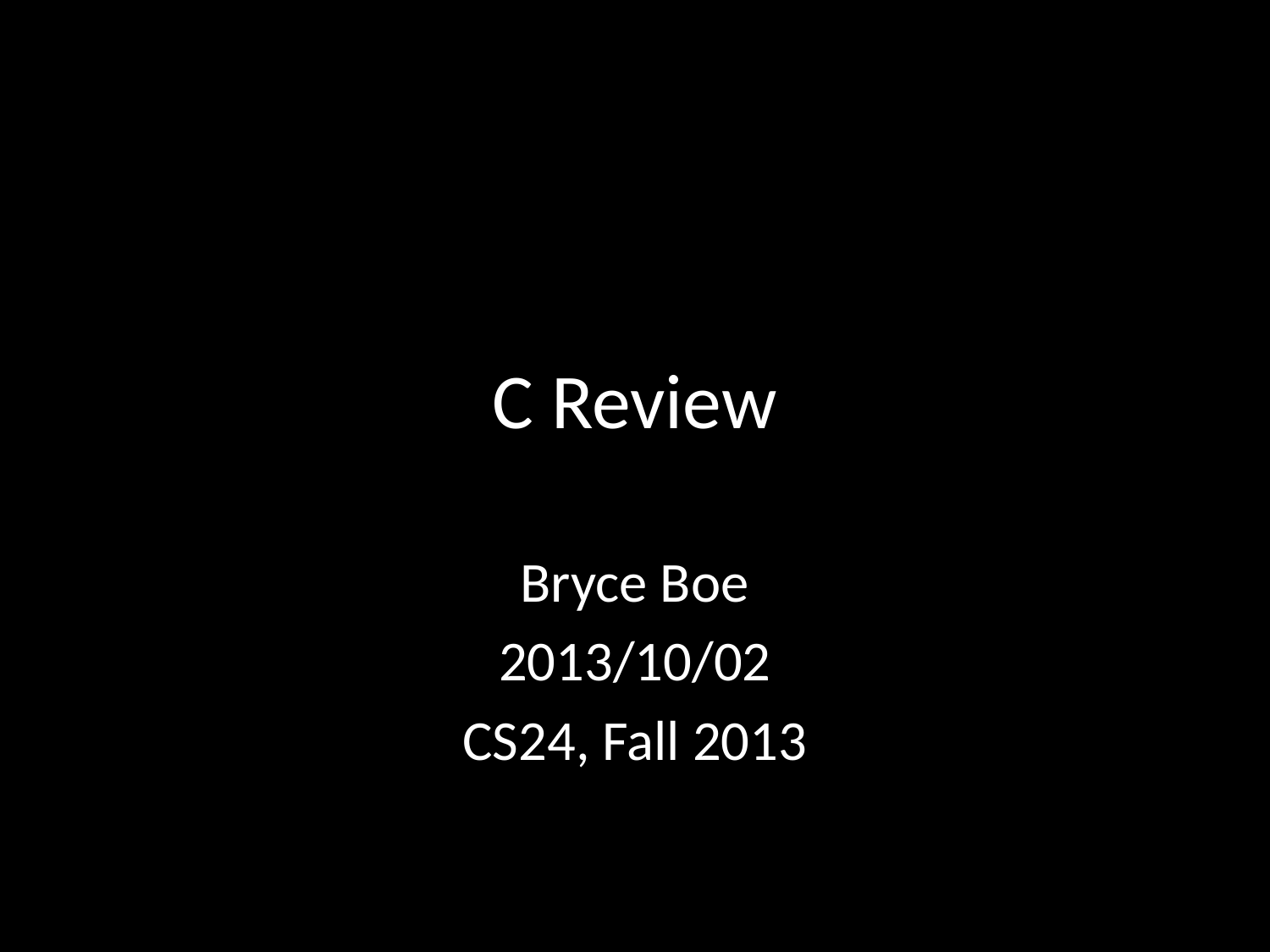

# C Review
Bryce Boe
2013/10/02
CS24, Fall 2013